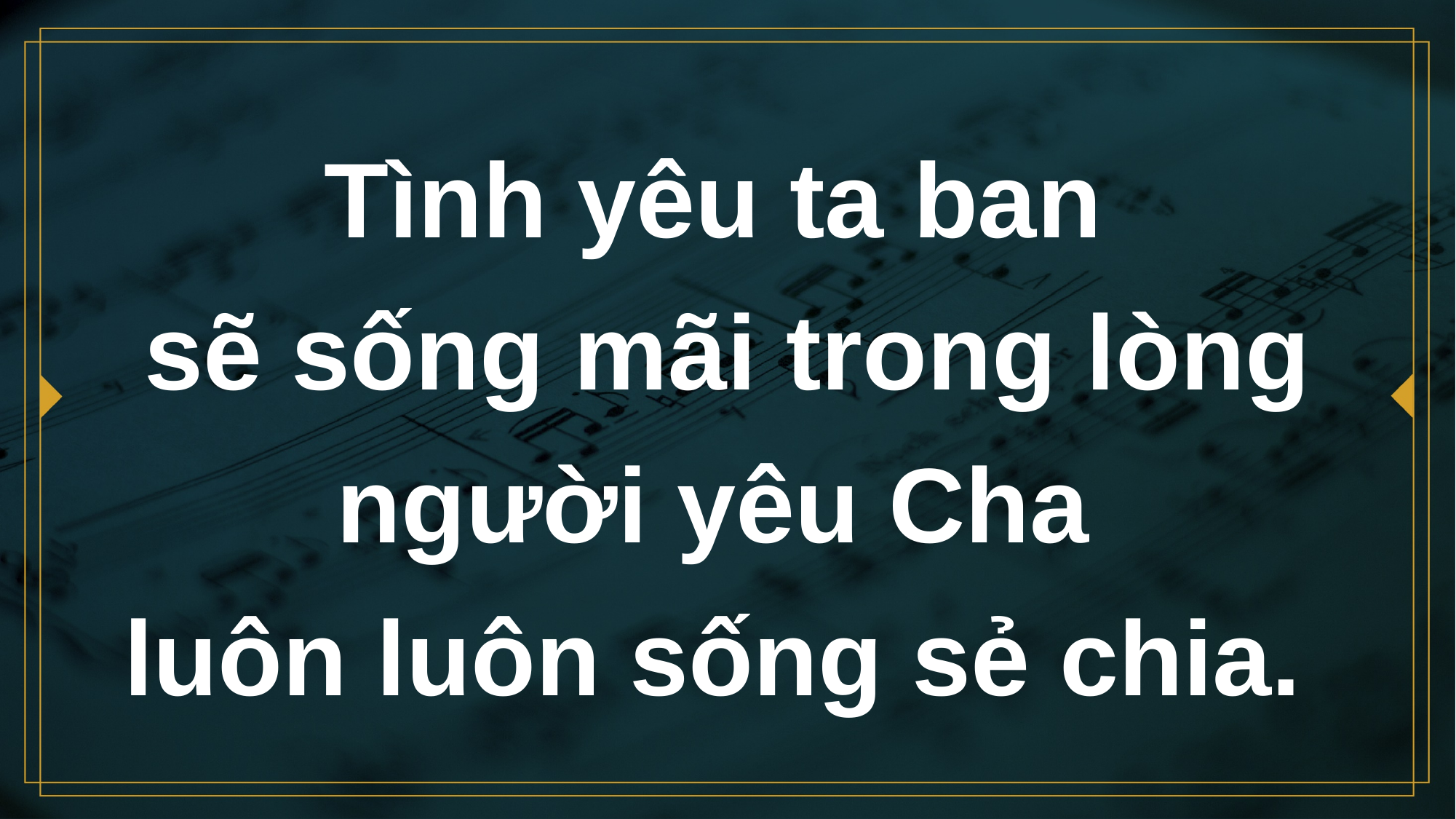

# Tình yêu ta ban sẽ sống mãi trong lòng người yêu Cha luôn luôn sống sẻ chia.